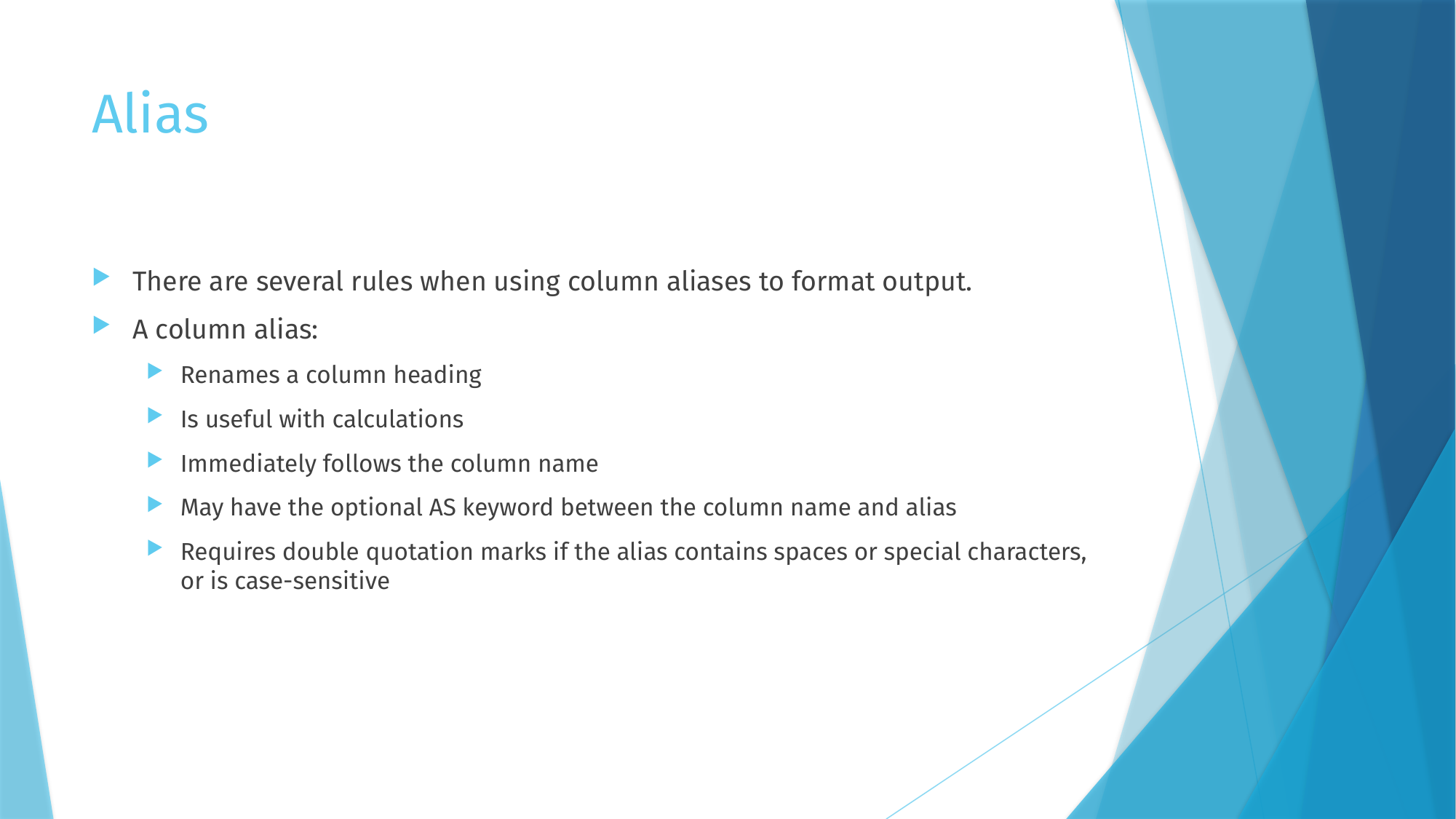

# Alias
There are several rules when using column aliases to format output.
A column alias:
Renames a column heading
Is useful with calculations
Immediately follows the column name
May have the optional AS keyword between the column name and alias
Requires double quotation marks if the alias contains spaces or special characters, or is case-sensitive